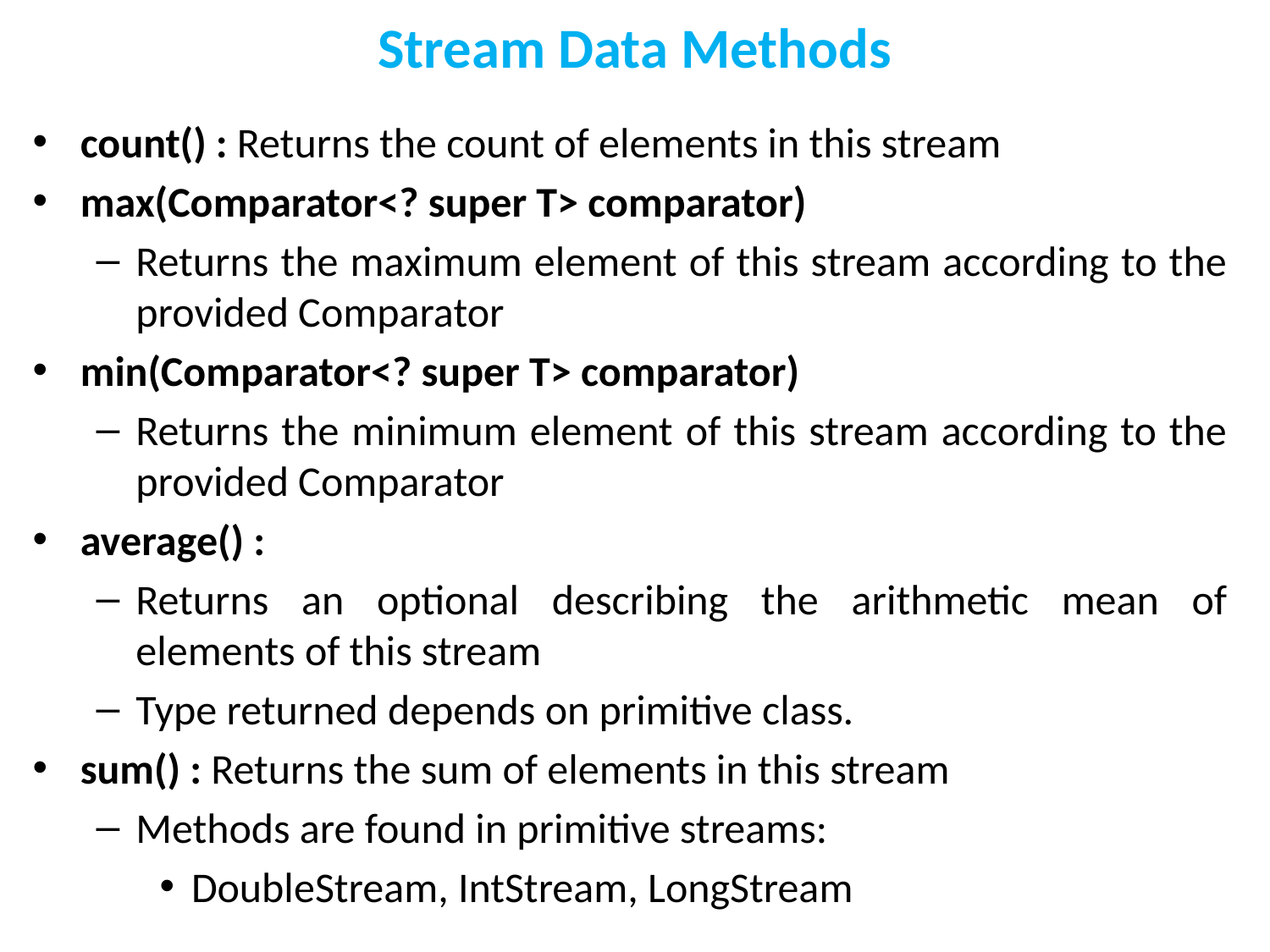

# Stream Data Methods
count() : Returns the count of elements in this stream
max(Comparator<? super T> comparator)
Returns the maximum element of this stream according to the provided Comparator
min(Comparator<? super T> comparator)
Returns the minimum element of this stream according to the provided Comparator
average() :
Returns an optional describing the arithmetic mean of elements of this stream
Type returned depends on primitive class.
sum() : Returns the sum of elements in this stream
Methods are found in primitive streams:
DoubleStream, IntStream, LongStream